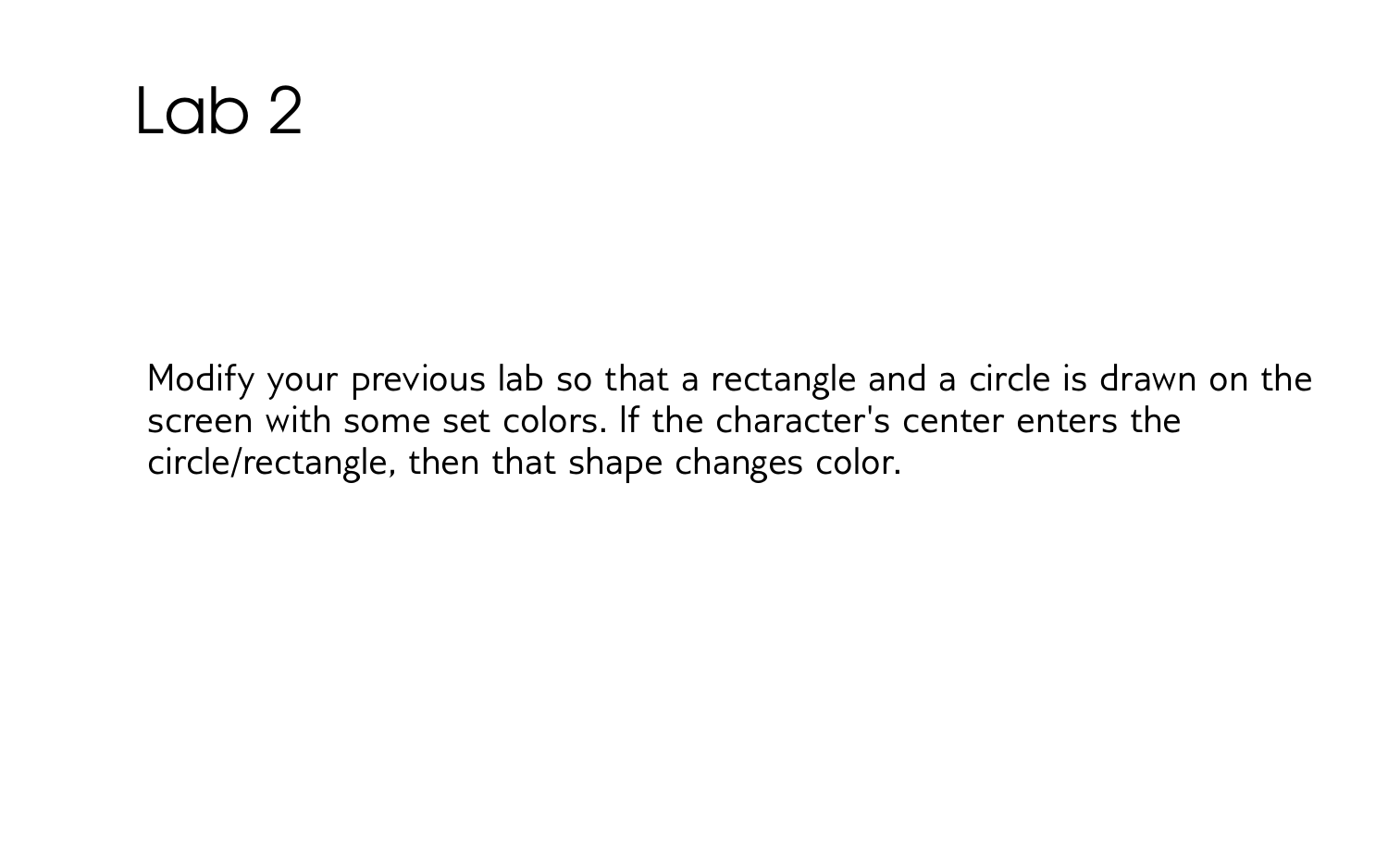

Lab 2

Modify your previous lab so that a rectangle and a circle is drawn on the screen with some set colors. If the character's center enters the circle/rectangle, then that shape changes color.